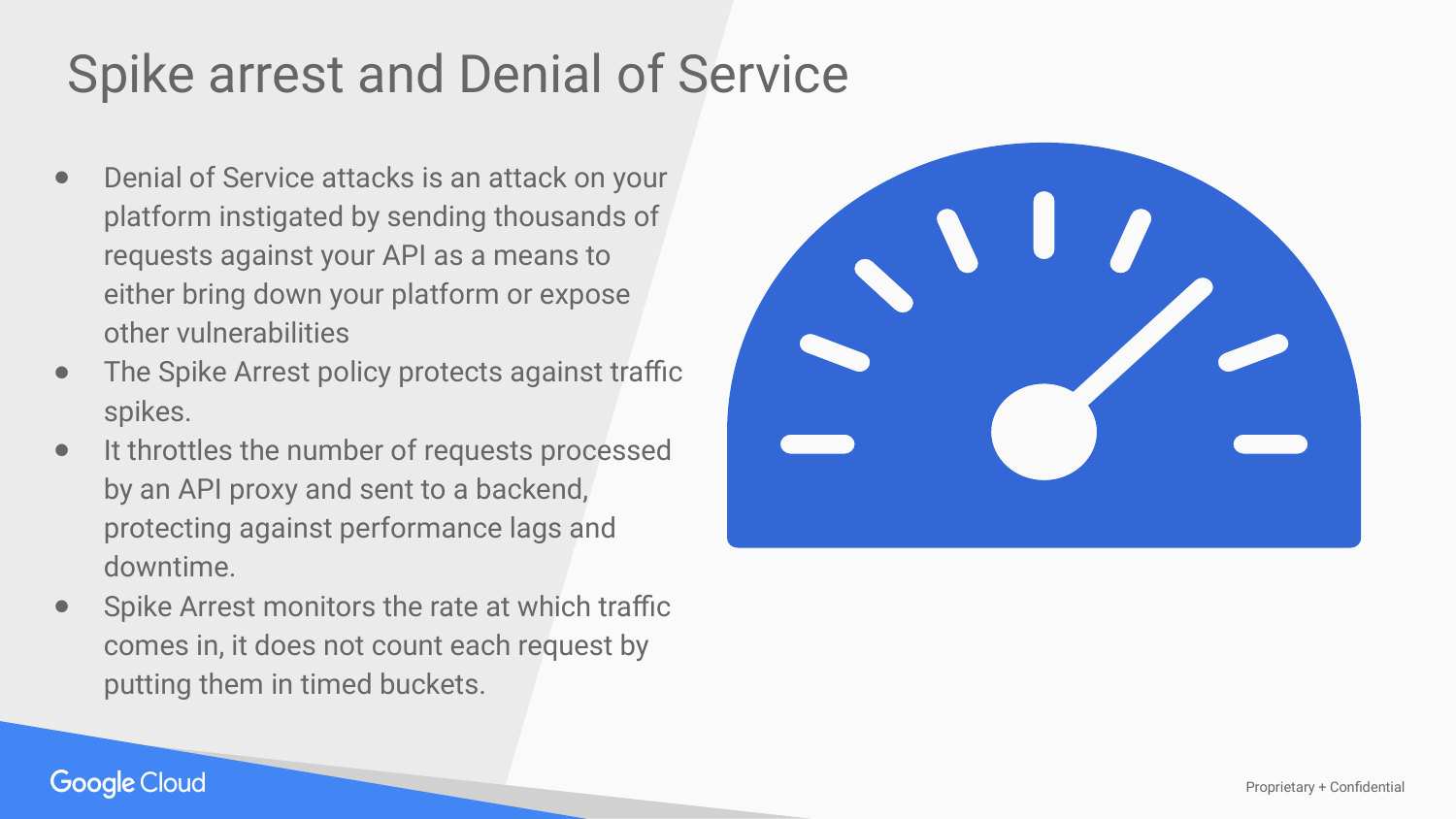

Spike arrest and Denial of Service

Denial of Service attacks is an attack on your platform instigated by sending thousands of requests against your API as a means to either bring down your platform or expose other vulnerabilities
The Spike Arrest policy protects against traffic spikes.
It throttles the number of requests processed by an API proxy and sent to a backend, protecting against performance lags and downtime.
Spike Arrest monitors the rate at which traffic comes in, it does not count each request by putting them in timed buckets.